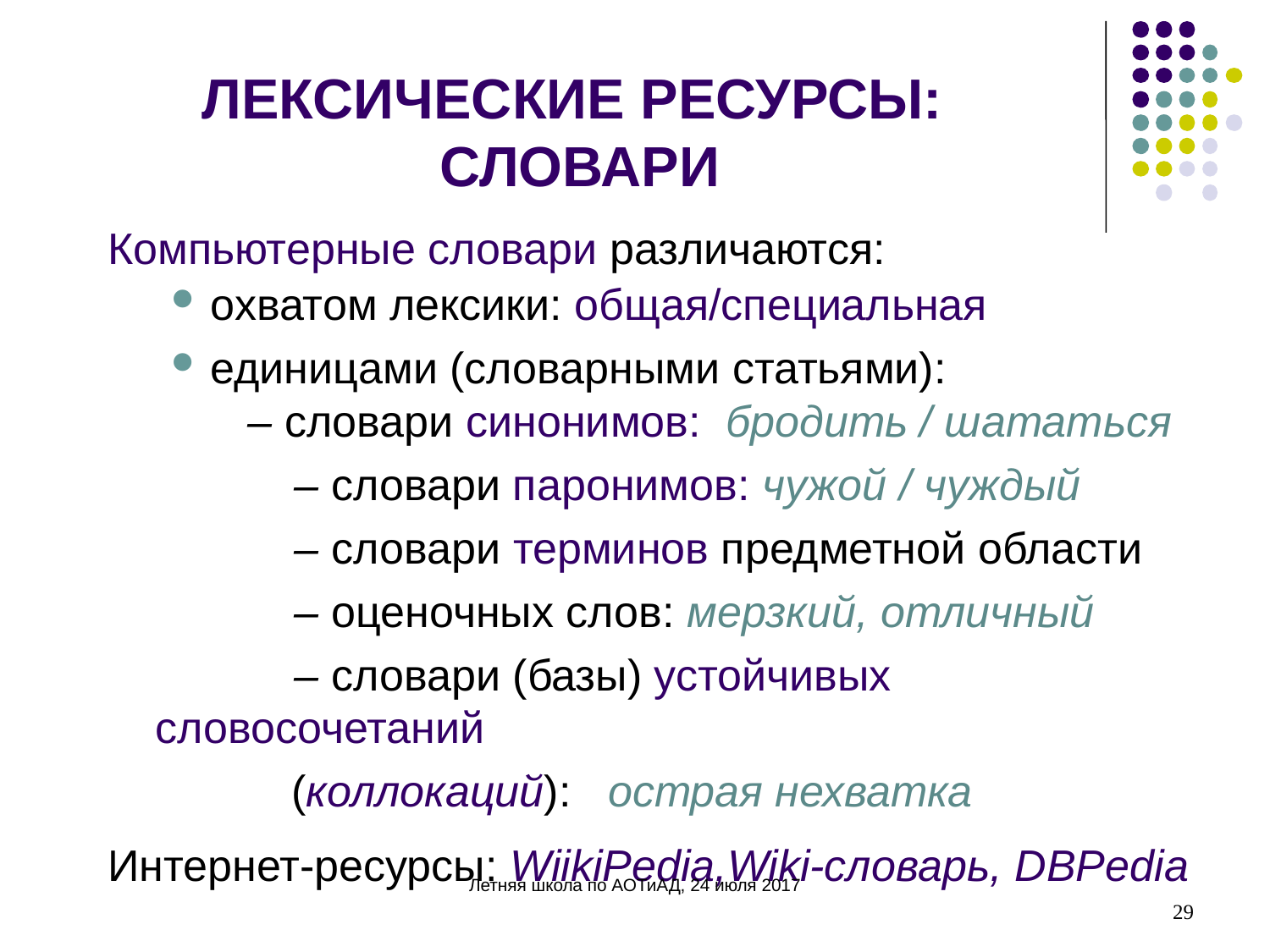

ЛЕКСИЧЕСКИЕ РЕСУРСЫ:
СЛОВАРИ

Компьютерные словари различаются:
охватом лексики: общая/специальная
единицами (словарными статьями):
   – словари синонимов:  бродить / шататься
 		 – словари паронимов: чужой / чуждый
		 – словари терминов предметной области
		 – оценочных слов: мерзкий, отличный
		 – словари (базы) устойчивых словосочетаний
               (коллокаций):   острая нехватка
Интернет-ресурсы: WiikiPedia,Wiki-словарь, DBPedia
29
Летняя школа по АОТиАД, 24 июля 2017